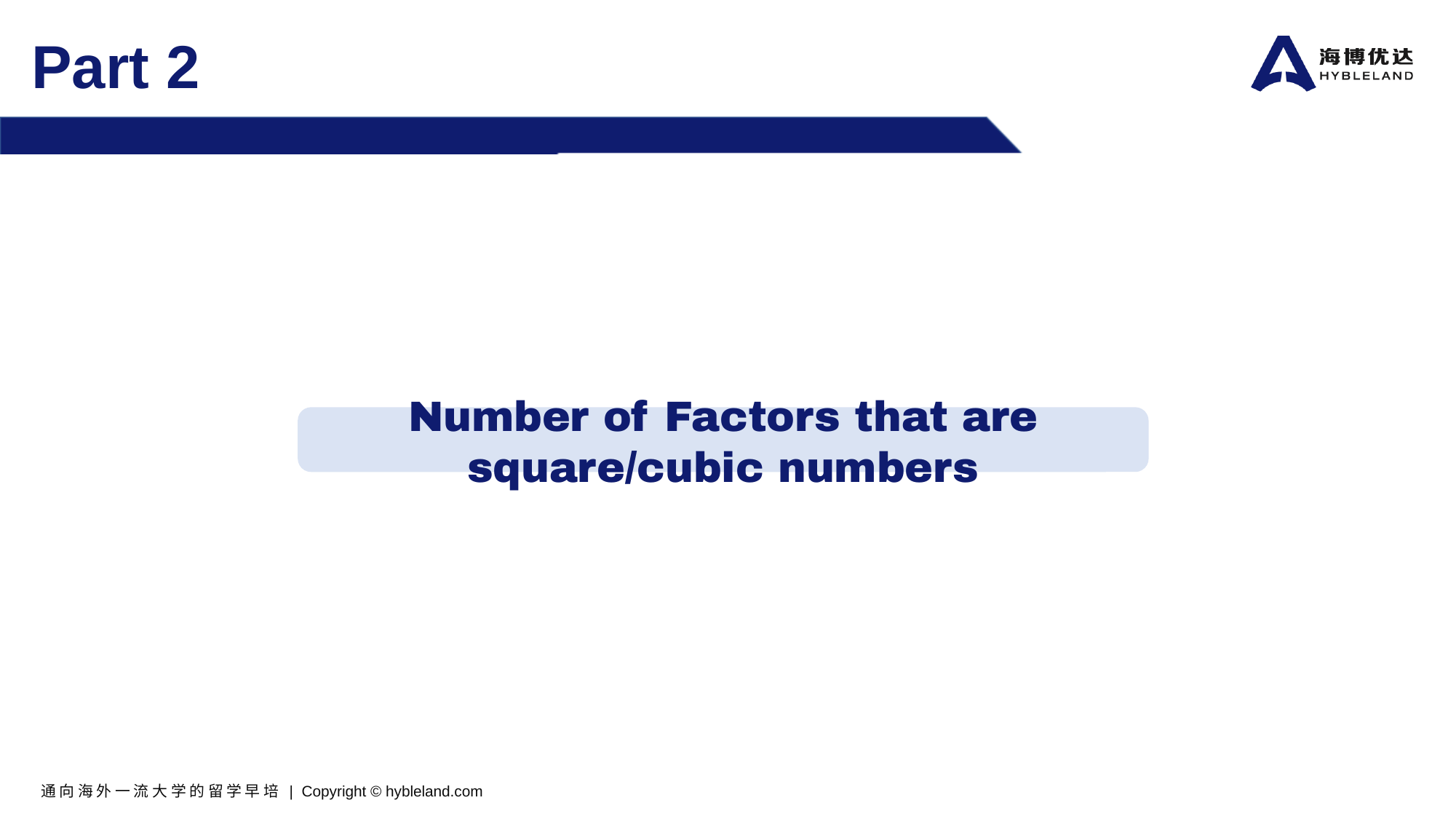

Part 2
Number of Factors that are square/cubic numbers